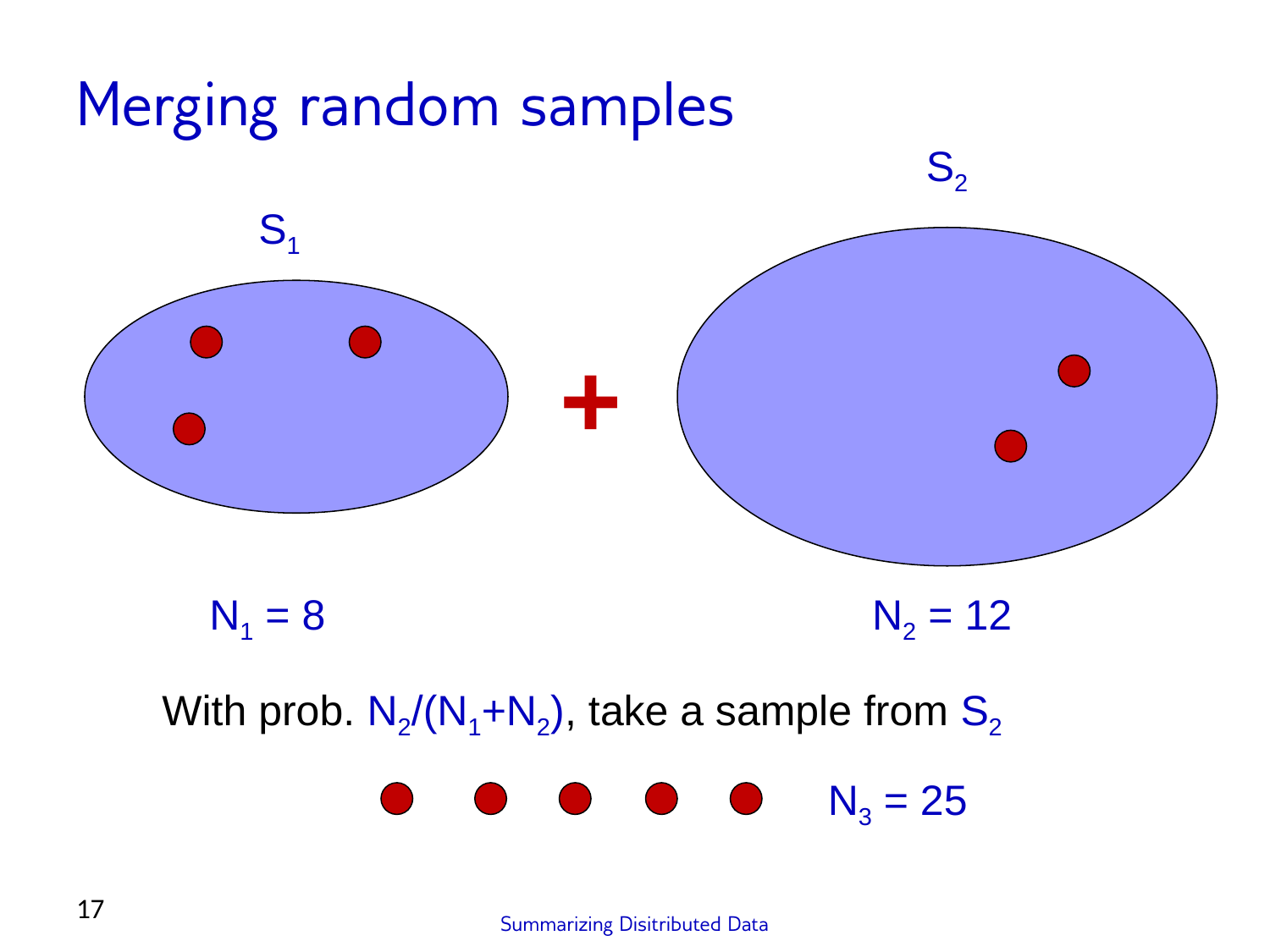

# Merging random samples
S2
S1

+

N2 = 12
N1 = 8
With prob. N2/(N1+N2), take a sample from S2
N3 = 25

17
Summarizing Disitributed Data